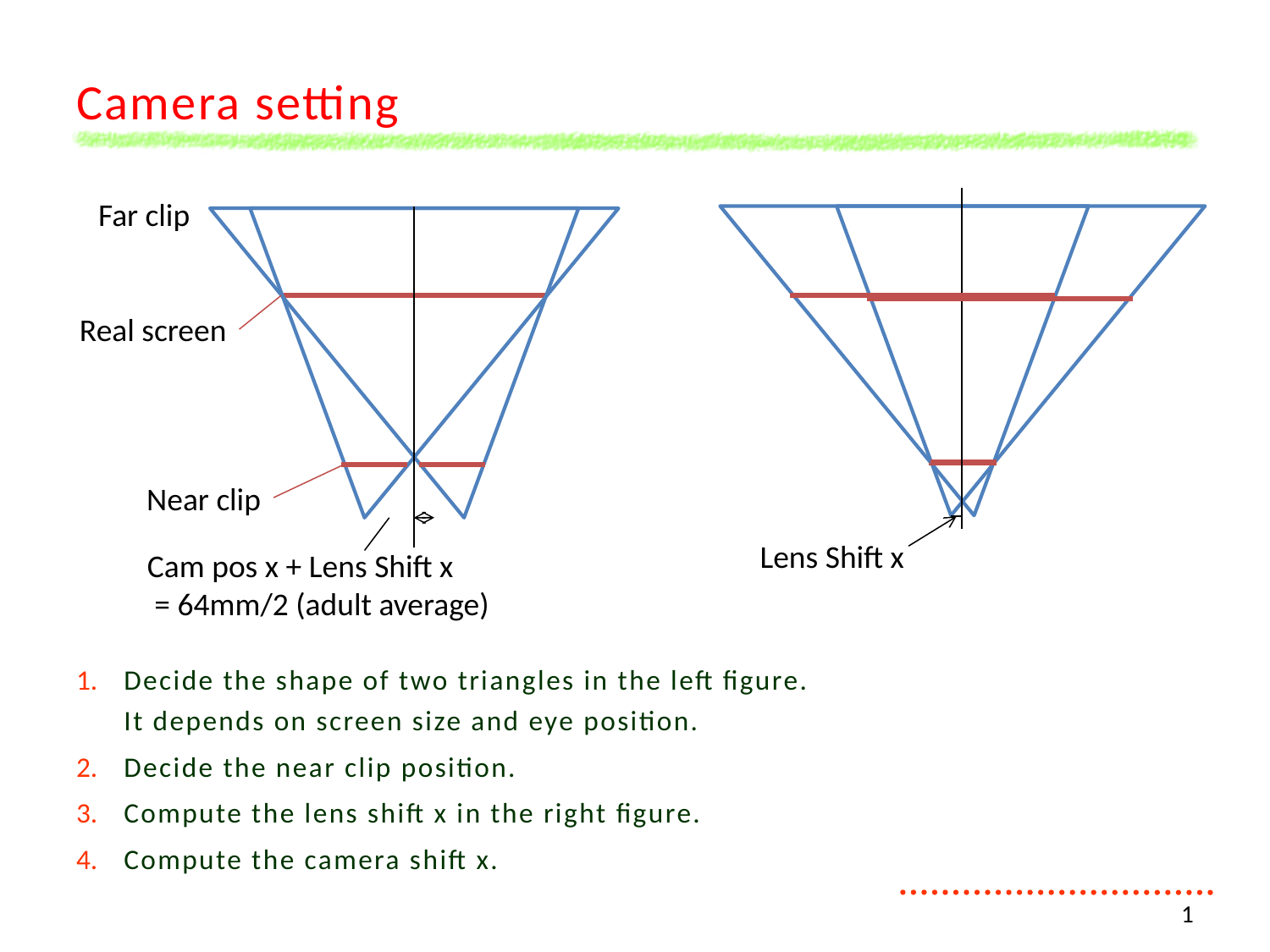

# Camera setting
Far clip

Real screen
Near clip
Lens Shift x
Cam pos x + Lens Shift x
 = 64mm/2 (adult average)
Decide the shape of two triangles in the left figure.
It depends on screen size and eye position.
Decide the near clip position.
Compute the lens shift x in the right figure.
Compute the camera shift x.
1